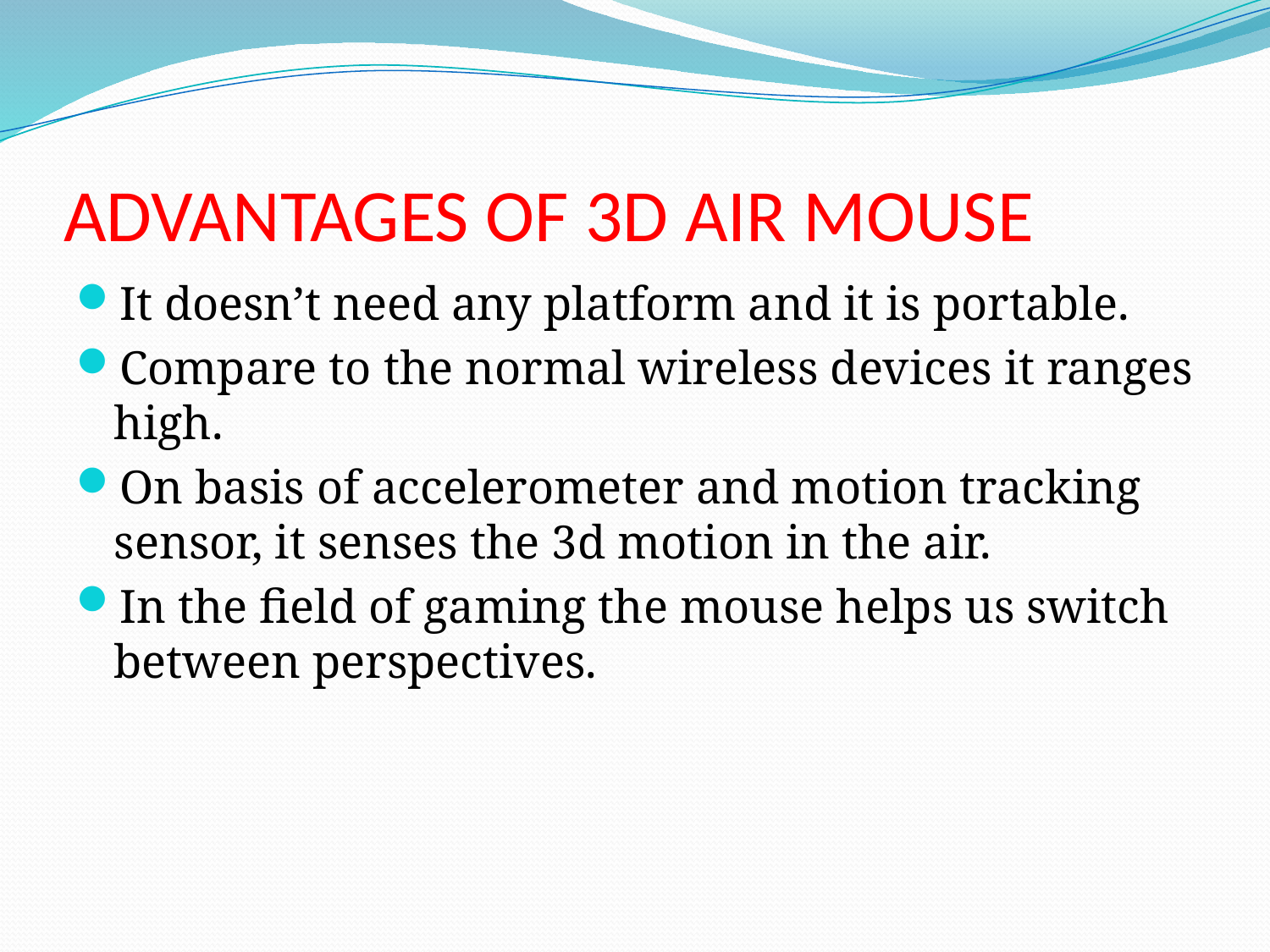

# ADVANTAGES OF 3D AIR MOUSE
It doesn’t need any platform and it is portable.
Compare to the normal wireless devices it ranges high.
On basis of accelerometer and motion tracking sensor, it senses the 3d motion in the air.
In the field of gaming the mouse helps us switch between perspectives.